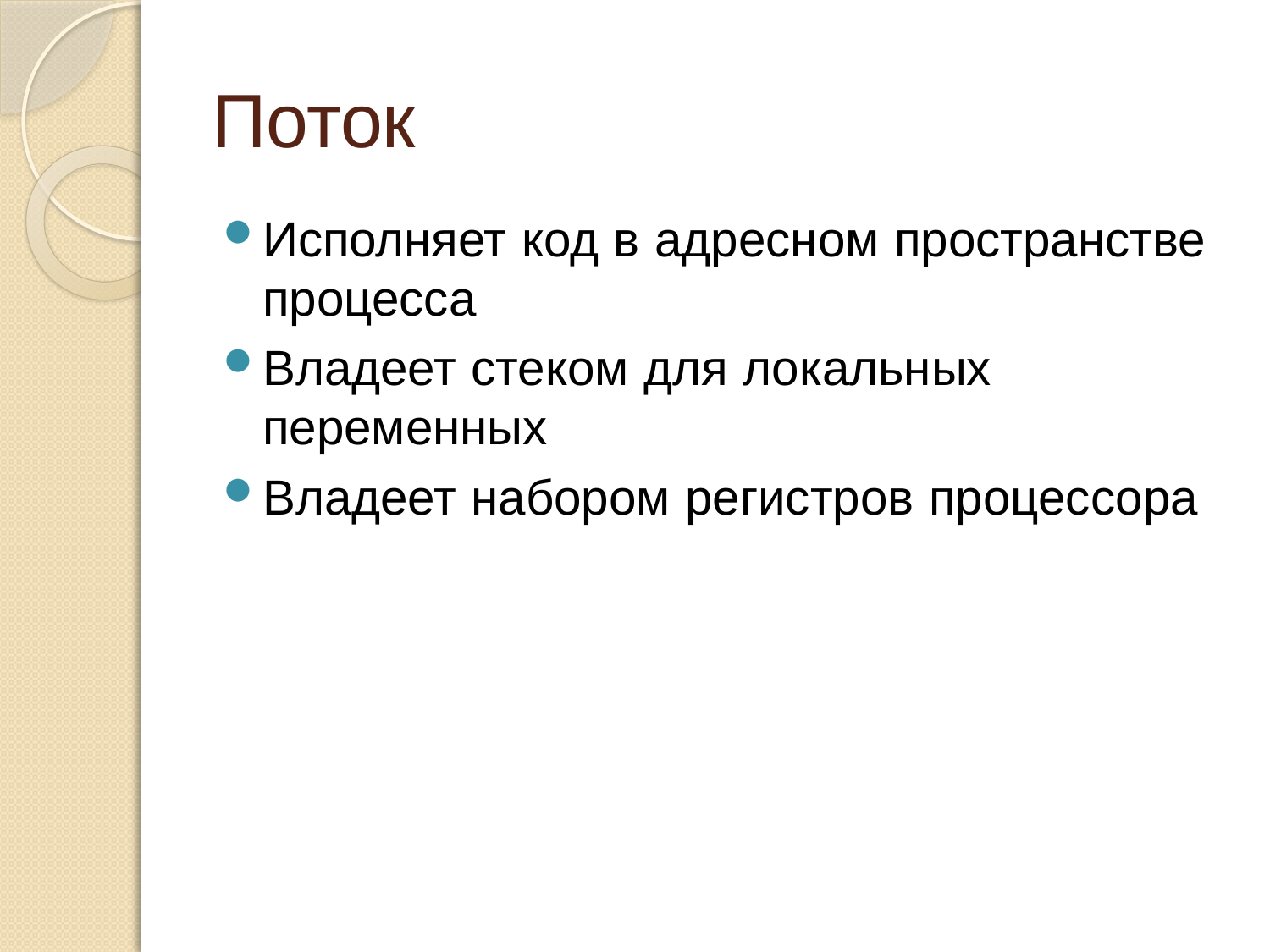

# Поток
Исполняет код в адресном пространстве процесса
Владеет стеком для локальных переменных
Владеет набором регистров процессора